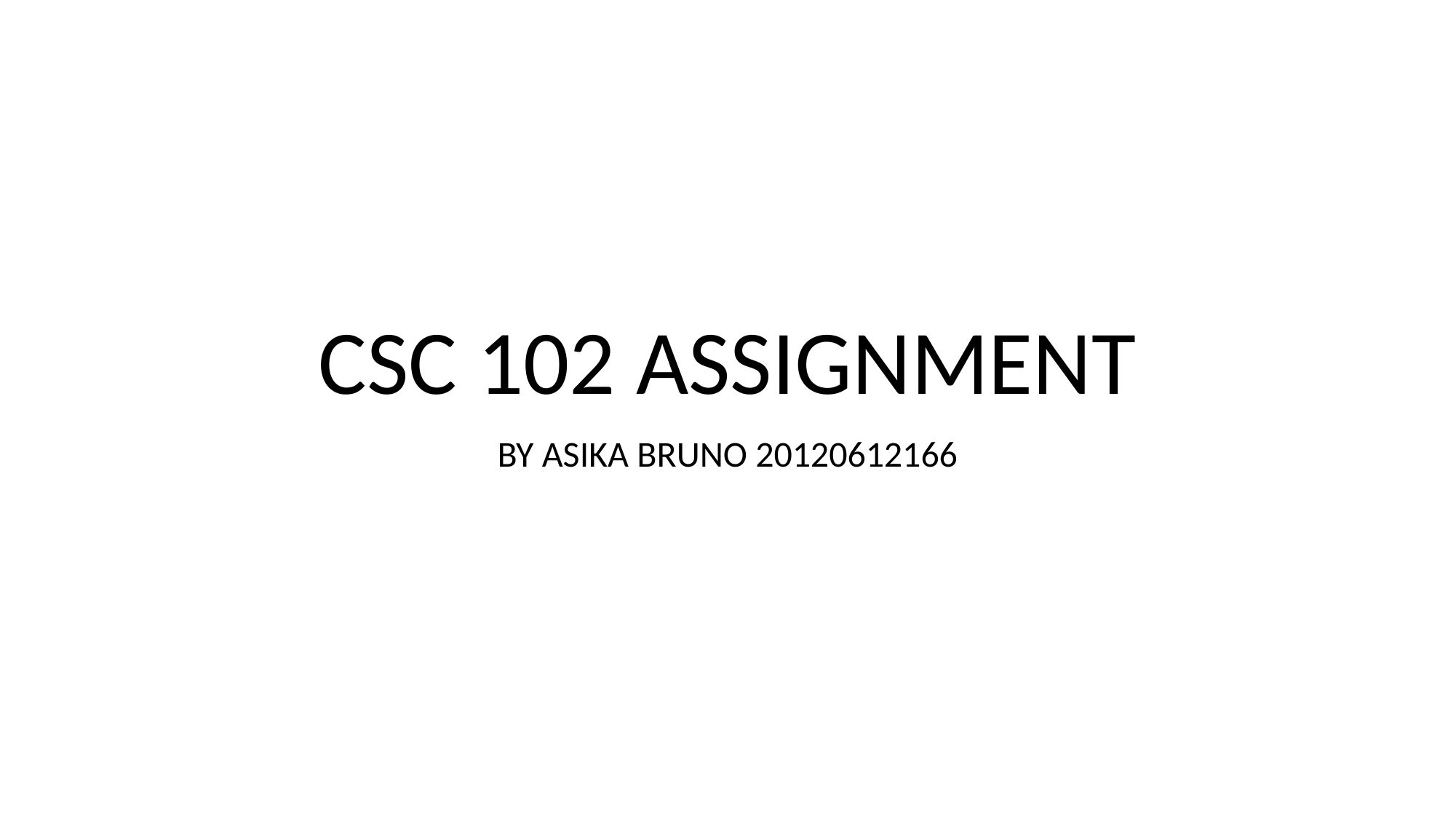

# CSC 102 ASSIGNMENT
BY ASIKA BRUNO 20120612166